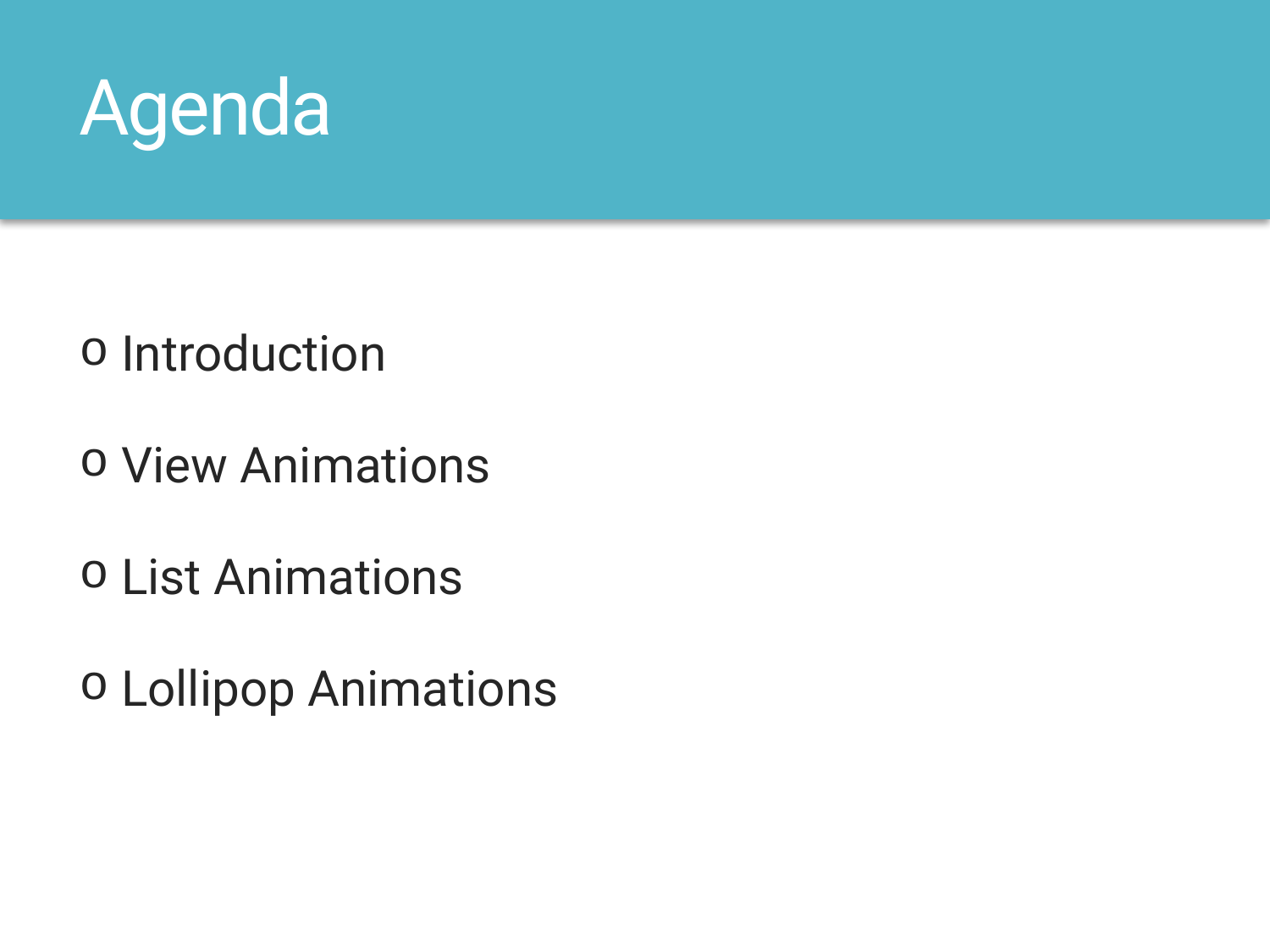

# Agenda
 Introduction
 View Animations
 List Animations
 Lollipop Animations